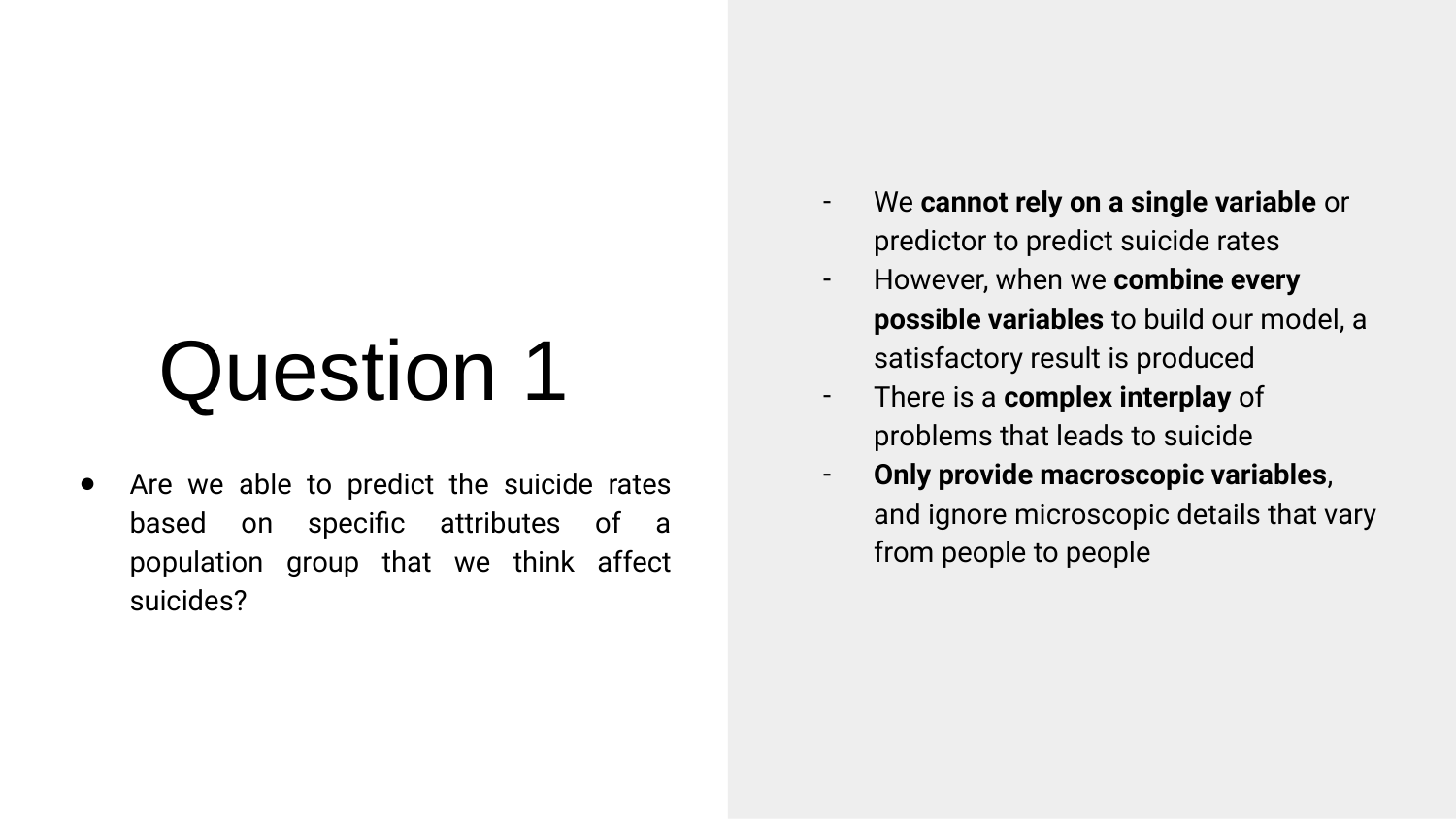

We cannot rely on a single variable or predictor to predict suicide rates
However, when we combine every possible variables to build our model, a satisfactory result is produced
There is a complex interplay of problems that leads to suicide
Only provide macroscopic variables, and ignore microscopic details that vary from people to people

# Question 1
Are we able to predict the suicide rates based on specific attributes of a population group that we think affect suicides?